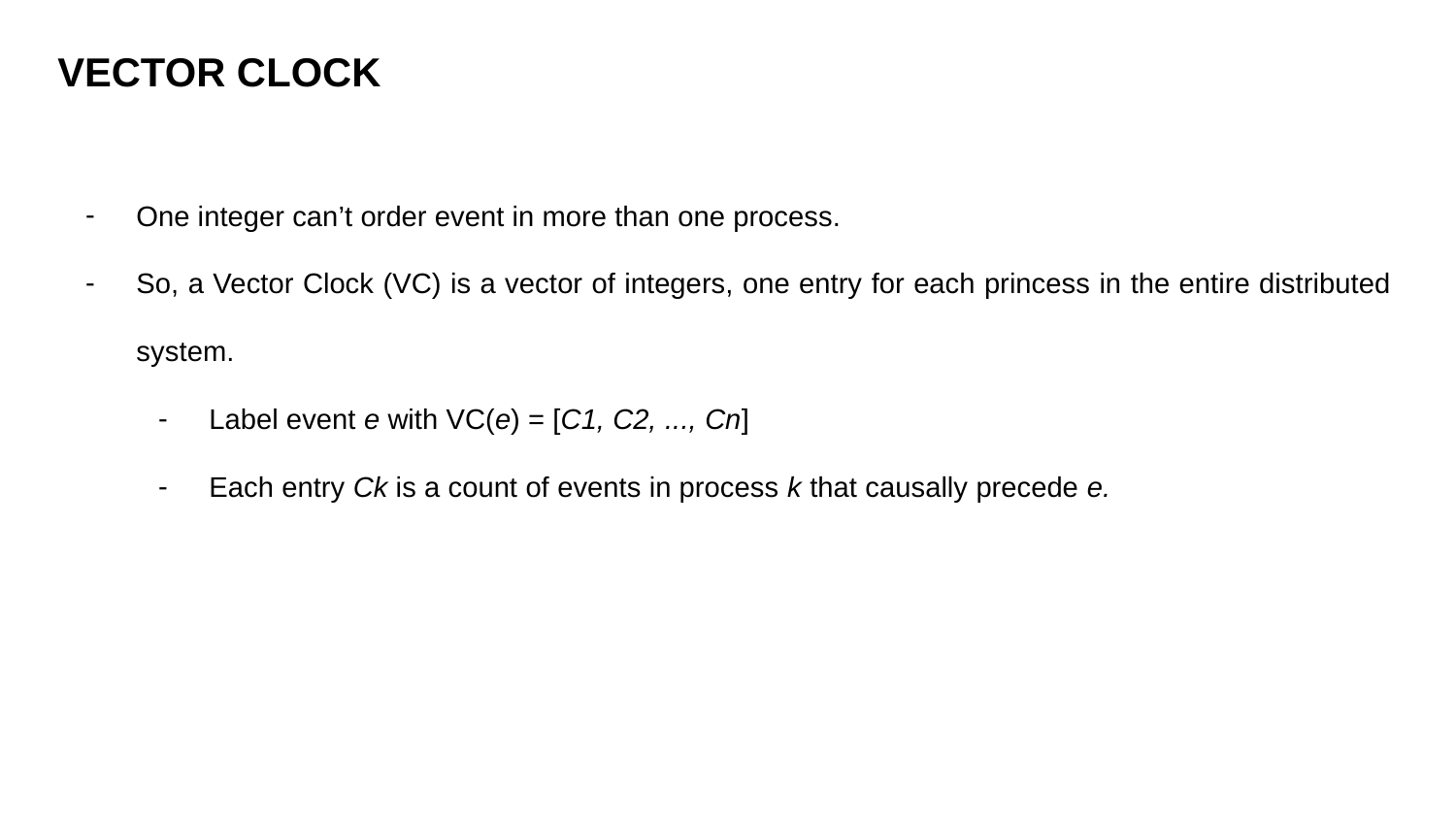

VECTOR CLOCK
One integer can’t order event in more than one process.
So, a Vector Clock (VC) is a vector of integers, one entry for each princess in the entire distributed system.
Label event e with VC(e) = [C1, C2, ..., Cn]
Each entry Ck is a count of events in process k that causally precede e.